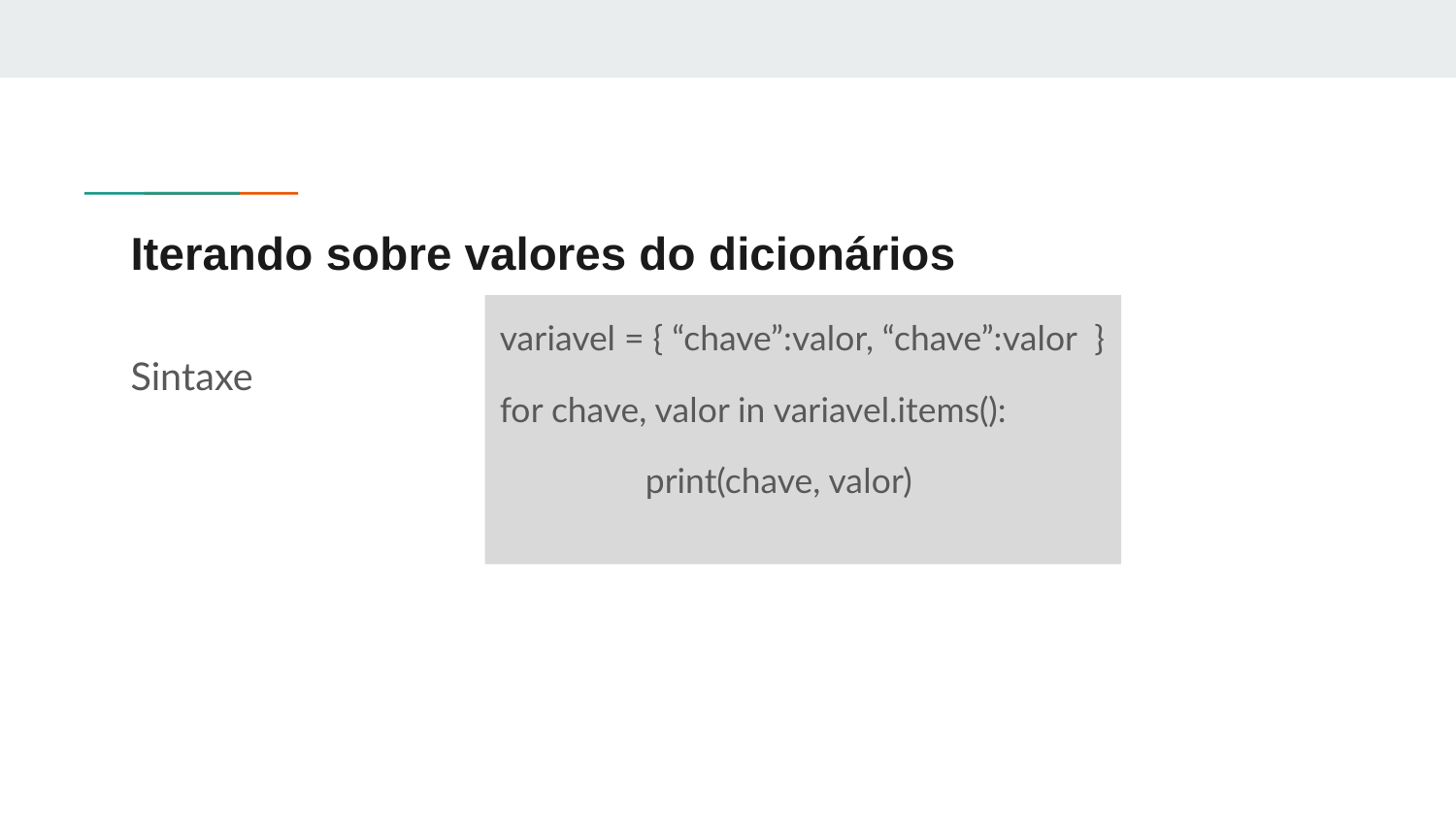

# Iterando sobre valores do dicionários

variavel = { “chave”:valor, “chave”:valor  }
for chave, valor in variavel.items():
	print(chave, valor)
Sintaxe